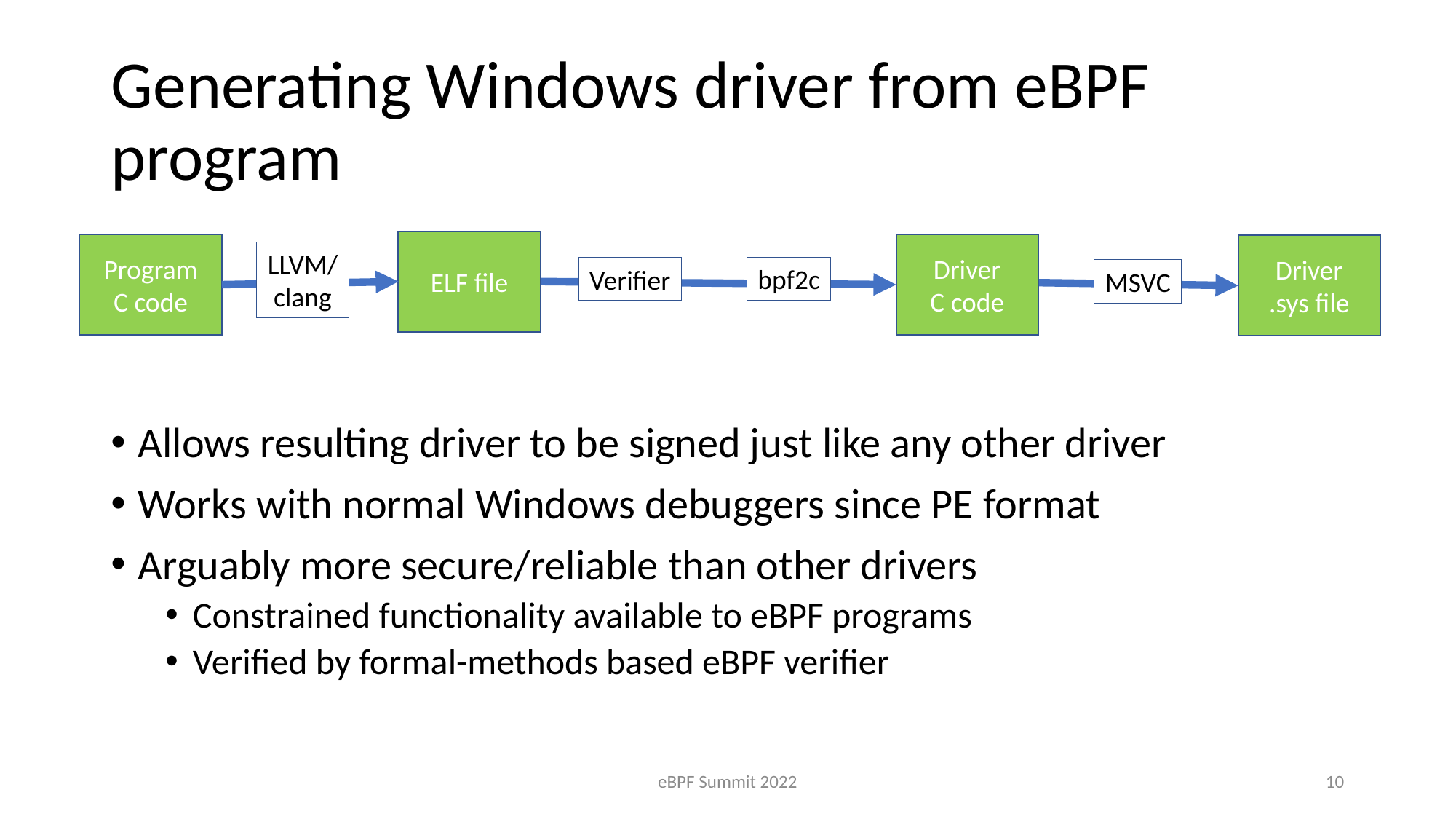

# Generating Windows driver from eBPF program
ELF file
Driver
C code
Program
C code
Driver
.sys file
LLVM/
clang
bpf2c
Verifier
MSVC
Allows resulting driver to be signed just like any other driver
Works with normal Windows debuggers since PE format
Arguably more secure/reliable than other drivers
Constrained functionality available to eBPF programs
Verified by formal-methods based eBPF verifier
eBPF Summit 2022
10